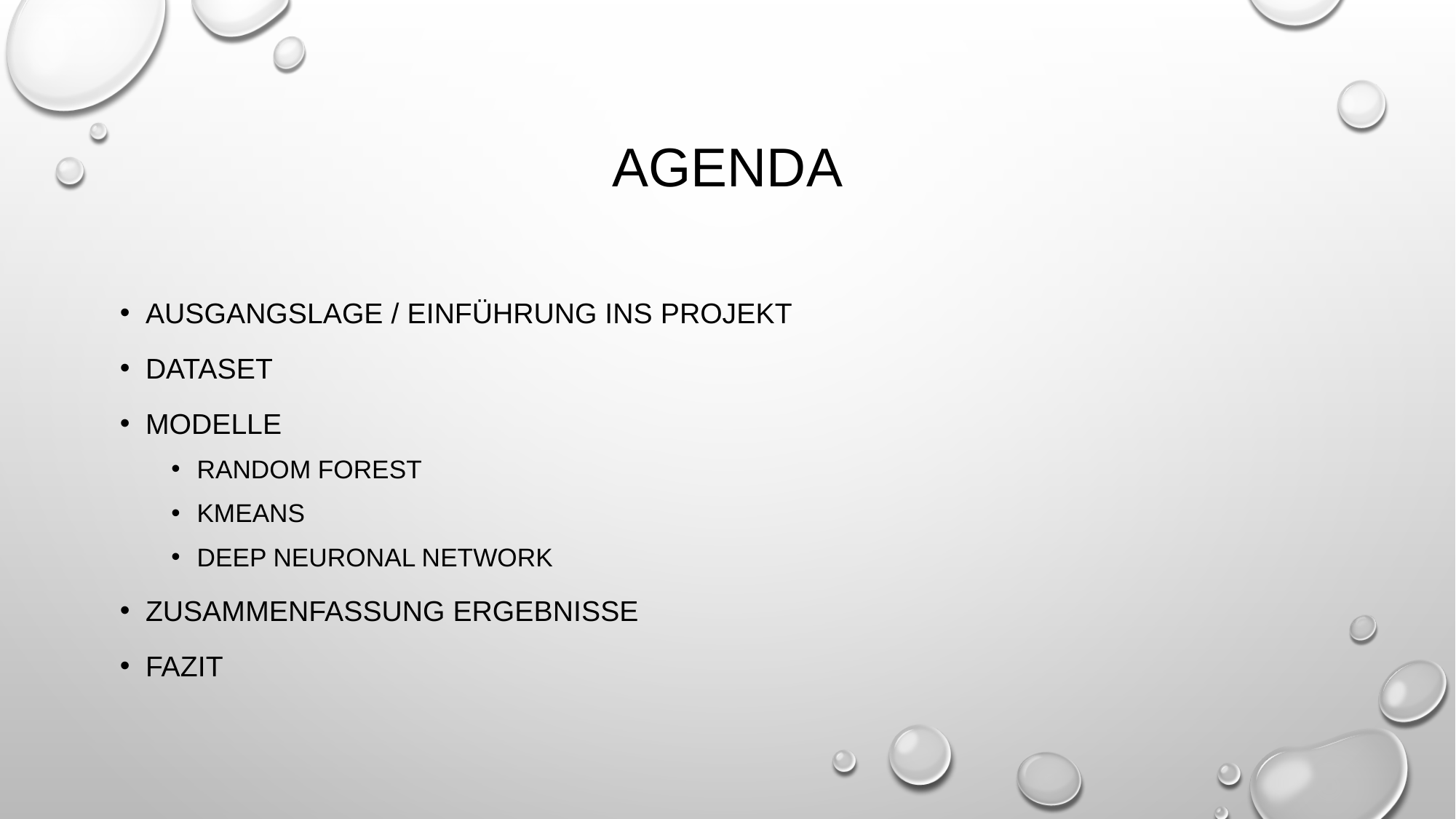

# Agenda
Ausgangslage / Einführung ins Projekt
dataset
Modelle
Random forest
Kmeans
Deep Neuronal Network
Zusammenfassung ergebnisse
fazit